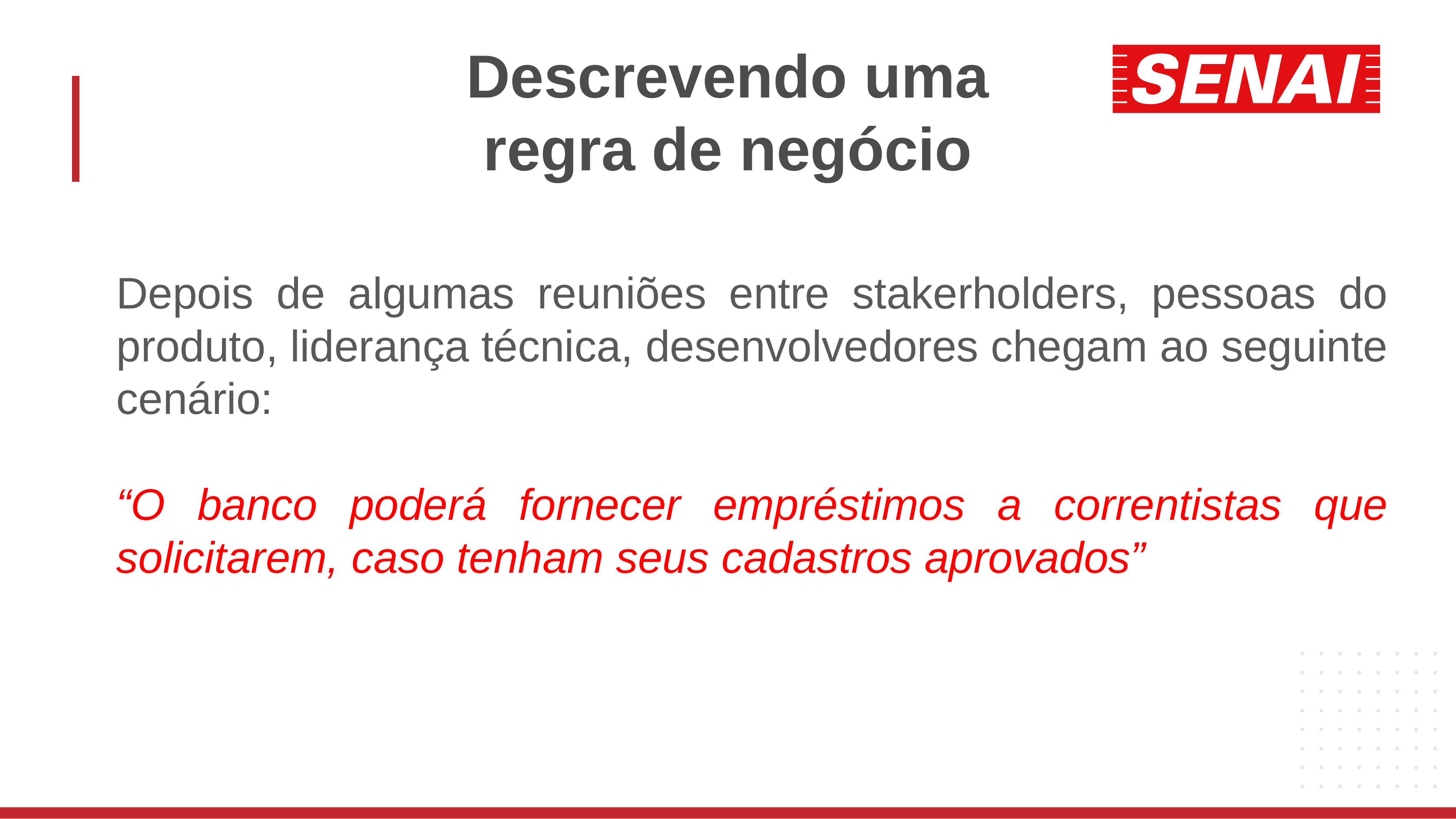

# Descrevendo uma regra de negócio

Depois de algumas reuniões entre stakerholders, pessoas do produto, liderança técnica, desenvolvedores chegam ao seguinte cenário:

“O banco poderá fornecer empréstimos a correntistas que solicitarem, caso tenham seus cadastros aprovados”